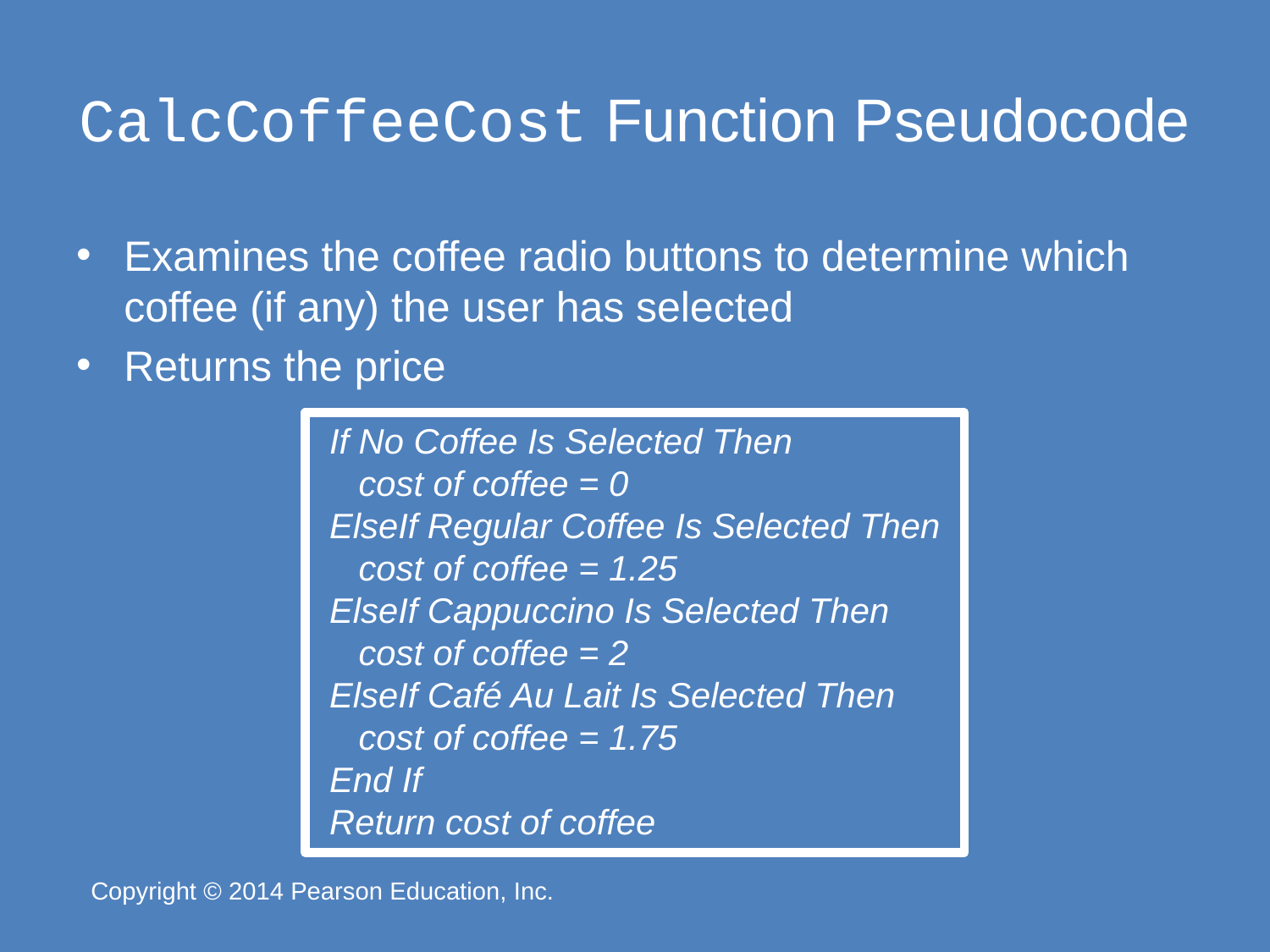

# CalcCoffeeCost Function Pseudocode
Examines the coffee radio buttons to determine which coffee (if any) the user has selected
Returns the price
If No Coffee Is Selected Then
   cost of coffee = 0
ElseIf Regular Coffee Is Selected Then
   cost of coffee = 1.25
ElseIf Cappuccino Is Selected Then
   cost of coffee = 2
ElseIf Café Au Lait Is Selected Then
   cost of coffee = 1.75
End If
Return cost of coffee